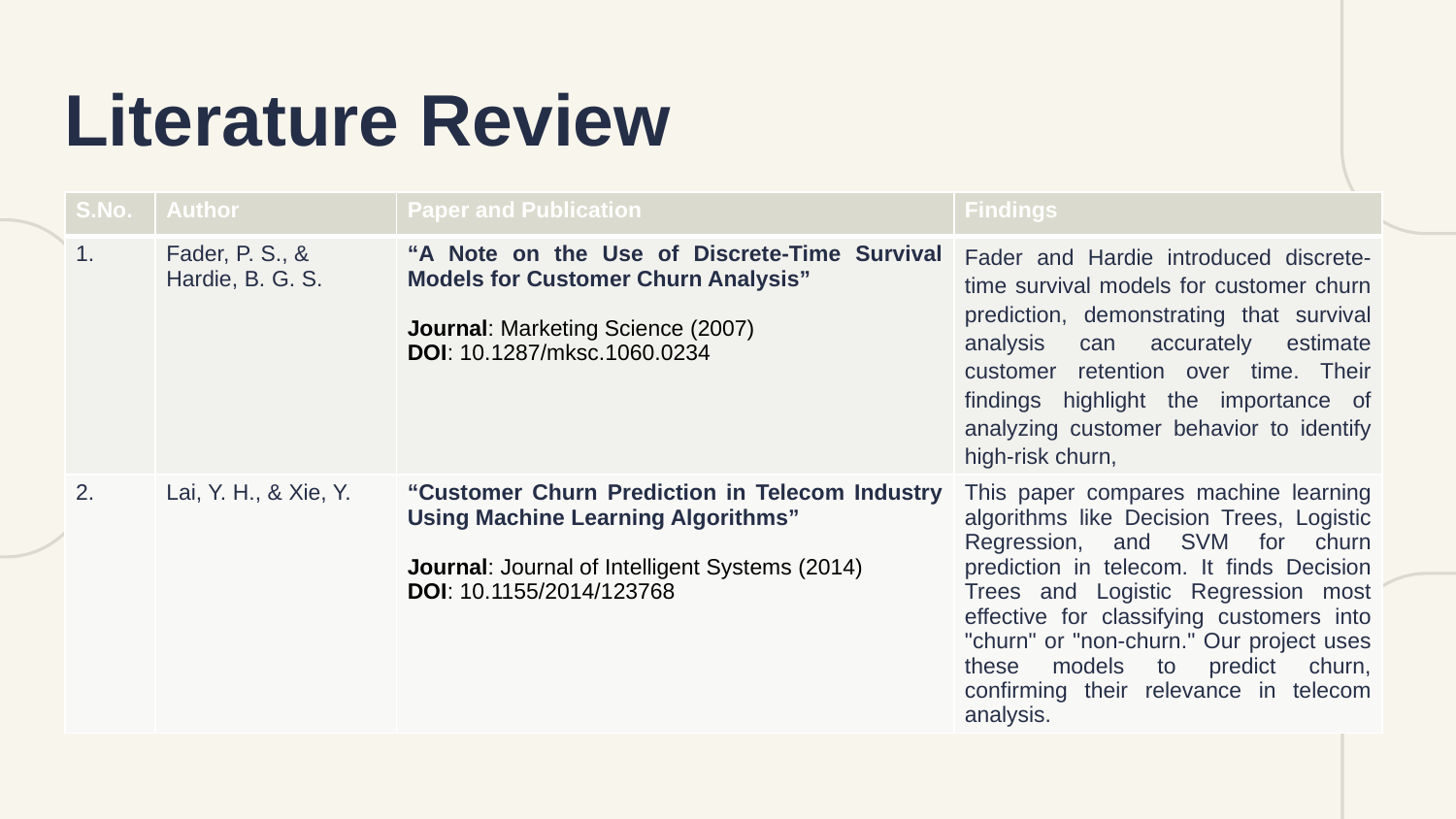

Literature Review

| S.No. | Author | Paper and Publication | Findings |
| --- | --- | --- | --- |
| 1. | Fader, P. S., & Hardie, B. G. S. | “A Note on the Use of Discrete-Time Survival Models for Customer Churn Analysis” Journal: Marketing Science (2007) DOI: 10.1287/mksc.1060.0234 | Fader and Hardie introduced discrete-time survival models for customer churn prediction, demonstrating that survival analysis can accurately estimate customer retention over time. Their findings highlight the importance of analyzing customer behavior to identify high-risk churn, |
| 2. | Lai, Y. H., & Xie, Y. | “Customer Churn Prediction in Telecom Industry Using Machine Learning Algorithms” Journal: Journal of Intelligent Systems (2014) DOI: 10.1155/2014/123768 | This paper compares machine learning algorithms like Decision Trees, Logistic Regression, and SVM for churn prediction in telecom. It finds Decision Trees and Logistic Regression most effective for classifying customers into "churn" or "non-churn." Our project uses these models to predict churn, confirming their relevance in telecom analysis. |